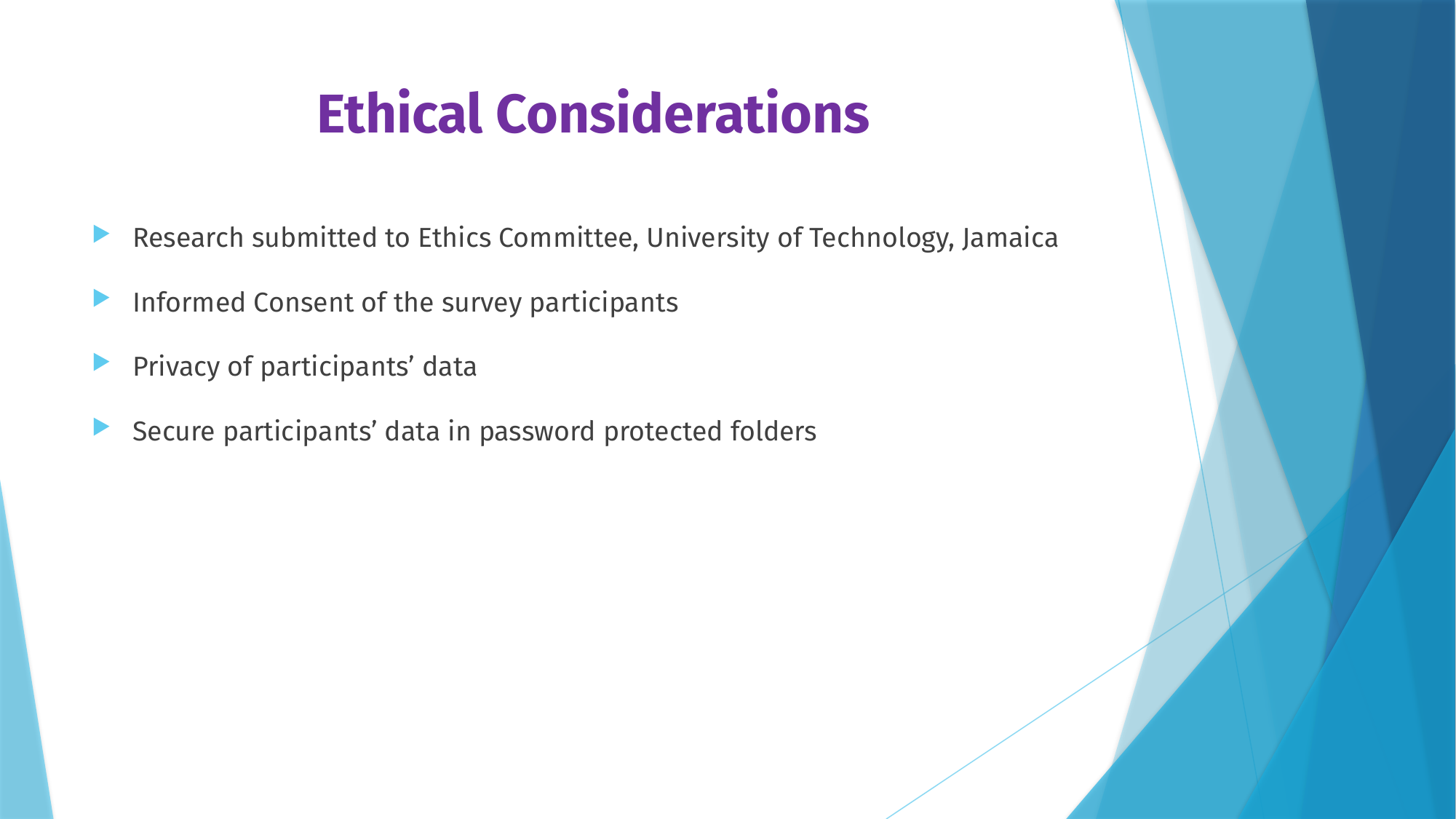

# Ethical Considerations
Research submitted to Ethics Committee, University of Technology, Jamaica
Informed Consent of the survey participants
Privacy of participants’ data
Secure participants’ data in password protected folders